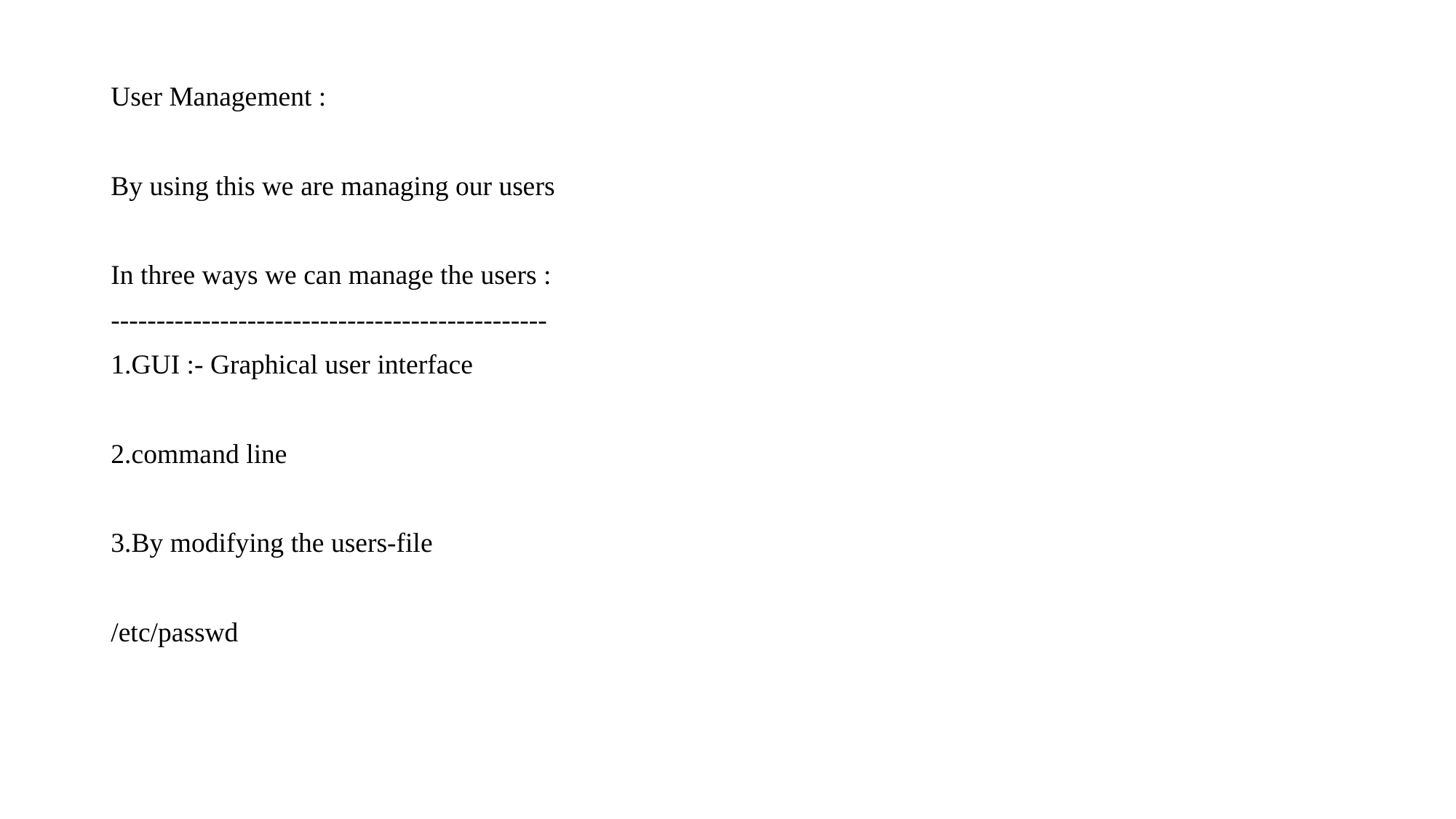

User Management :

By using this we are managing our users

In three ways we can manage the users :
------------------------------------------------
1.GUI :- Graphical user interface

2.command line

3.By modifying the users-file

/etc/passwd